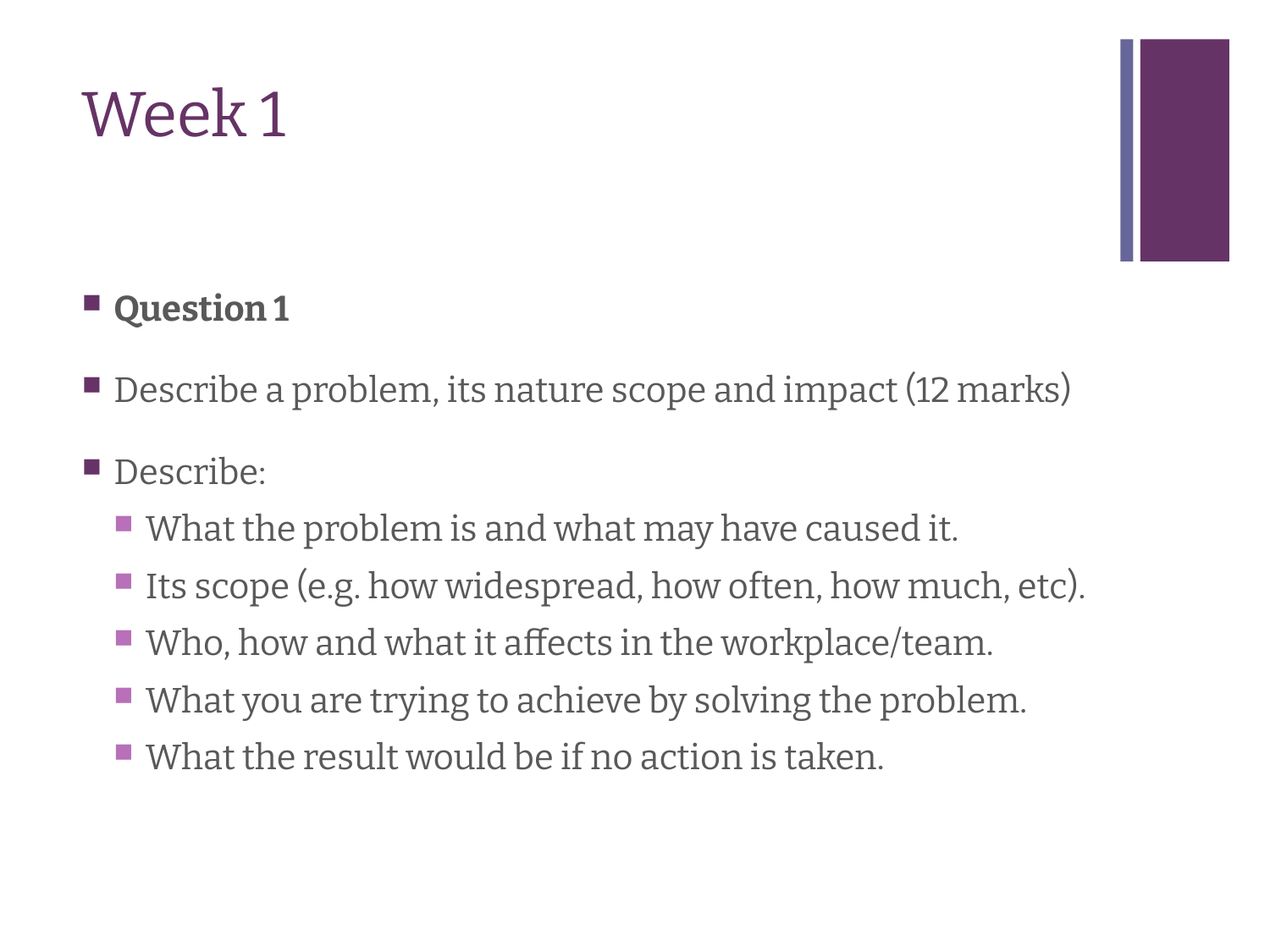

# Week 1
Question 1
Describe a problem, its nature scope and impact (12 marks)
Describe:
What the problem is and what may have caused it.
Its scope (e.g. how widespread, how often, how much, etc).
Who, how and what it affects in the workplace/team.
What you are trying to achieve by solving the problem.
What the result would be if no action is taken.